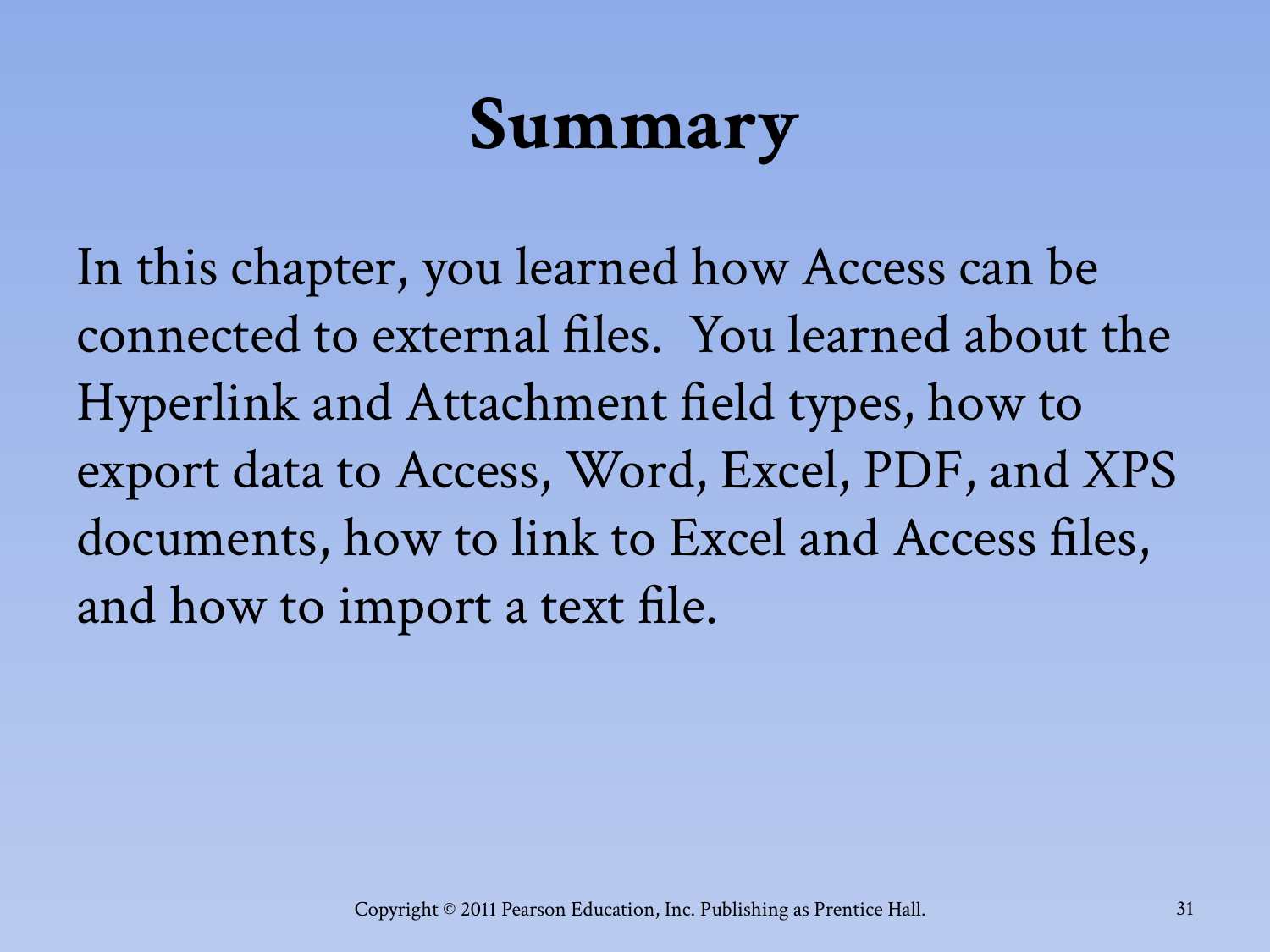

# Summary
In this chapter, you learned how Access can be connected to external files.  You learned about the Hyperlink and Attachment field types, how to export data to Access, Word, Excel, PDF, and XPS documents, how to link to Excel and Access files, and how to import a text file.

Copyright © 2011 Pearson Education, Inc. Publishing as Prentice Hall.

31